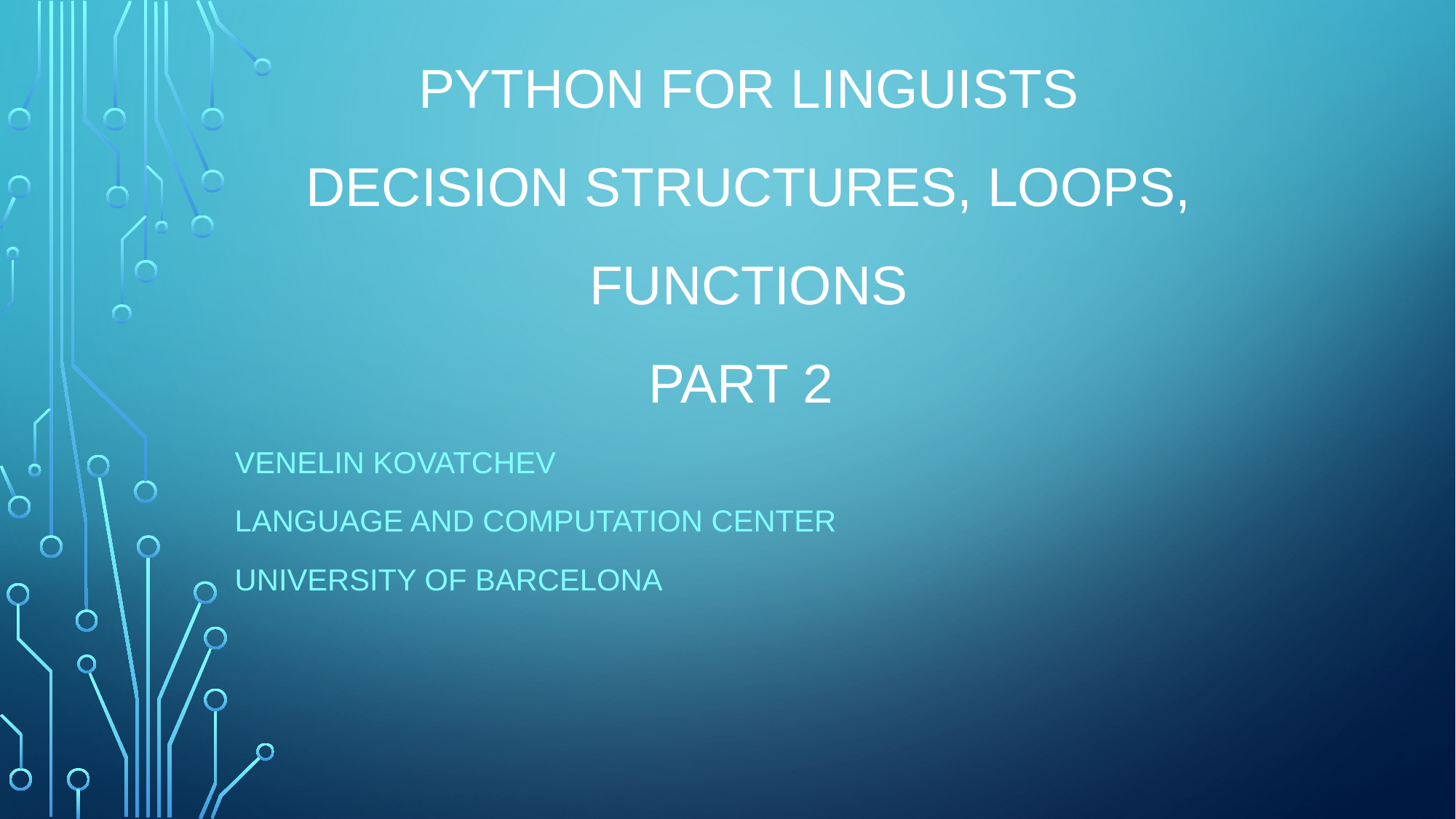

# Python for Linguists Decision Structures, Loops, Functions Part 2
Venelin Kovatchev
Language and computation center
University of Barcelona